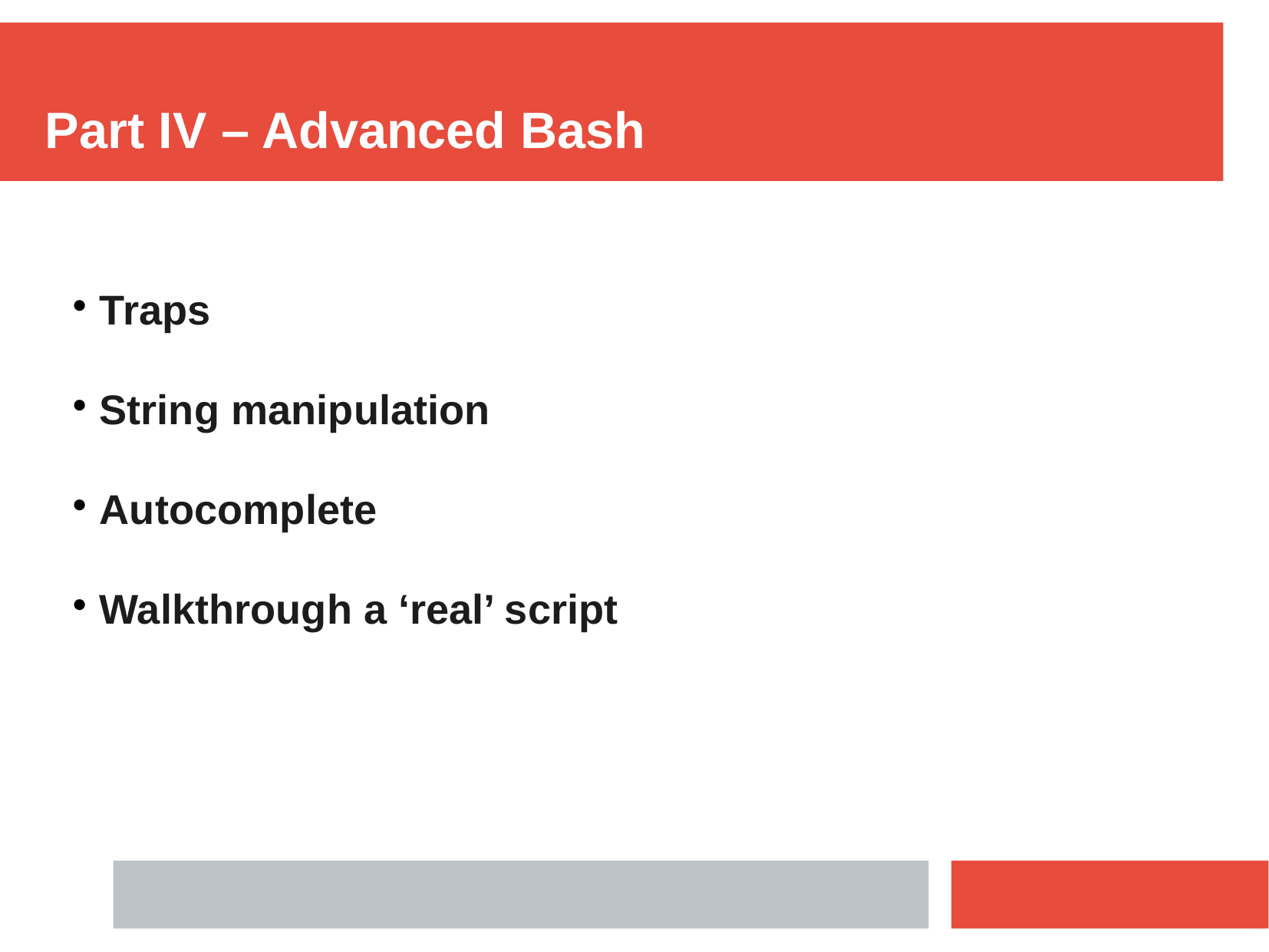

Part IV – Advanced Bash

Traps

String manipulation

Autocomplete

Walkthrough a ‘real’ script